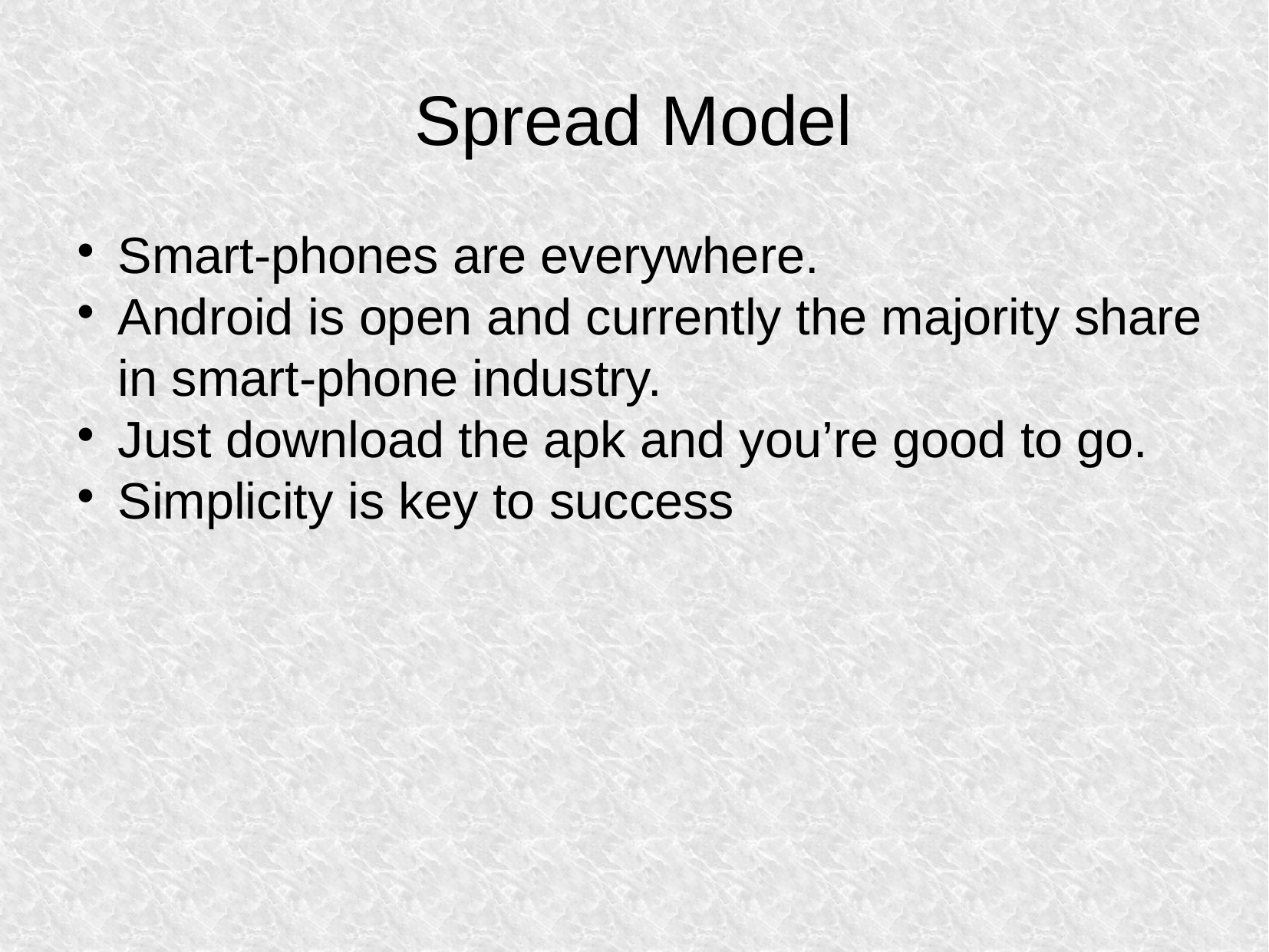

Spread Model
Smart-phones are everywhere.
Android is open and currently the majority share in smart-phone industry.
Just download the apk and you’re good to go.
Simplicity is key to success